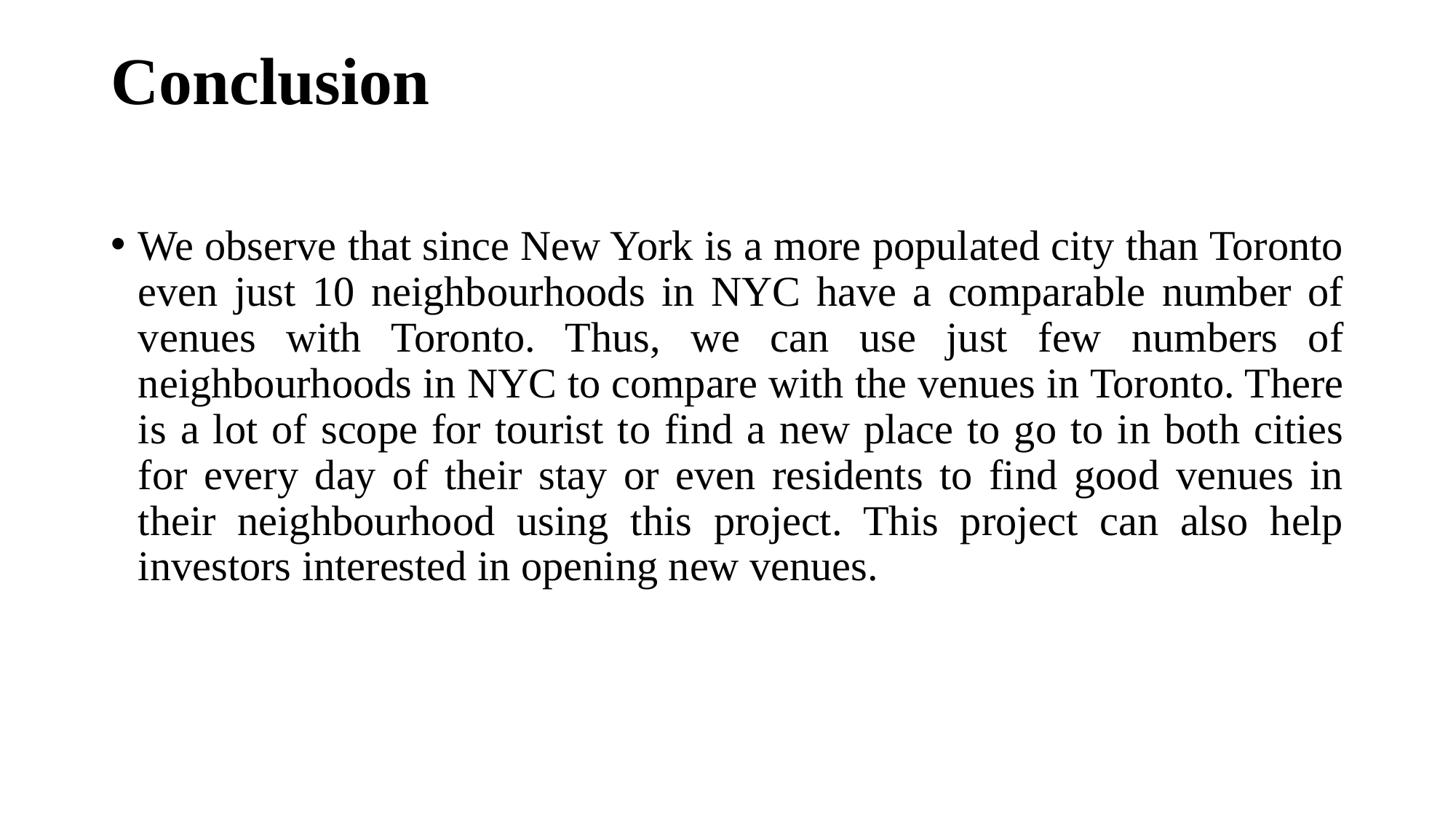

# Conclusion
We observe that since New York is a more populated city than Toronto even just 10 neighbourhoods in NYC have a comparable number of venues with Toronto. Thus, we can use just few numbers of neighbourhoods in NYC to compare with the venues in Toronto. There is a lot of scope for tourist to find a new place to go to in both cities for every day of their stay or even residents to find good venues in their neighbourhood using this project. This project can also help investors interested in opening new venues.